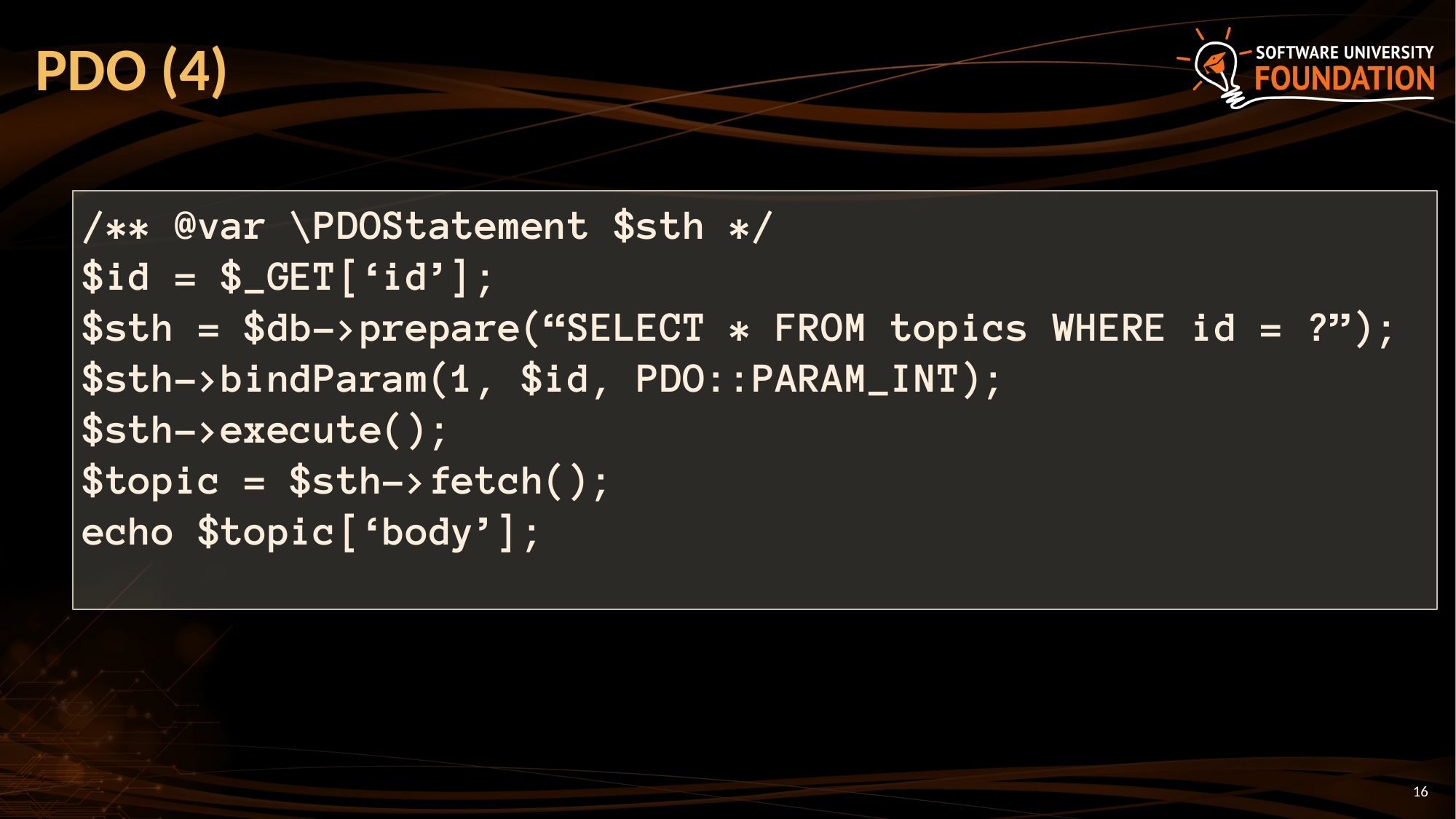

# PDO (4)
/** @var \PDOStatement $sth */
$id = $_GET[‘id’];
$sth = $db->prepare(“SELECT * FROM topics WHERE id = ?”);
$sth->bindParam(1, $id, PDO::PARAM_INT);
$sth->execute();
$topic = $sth->fetch();
echo $topic[‘body’];

16